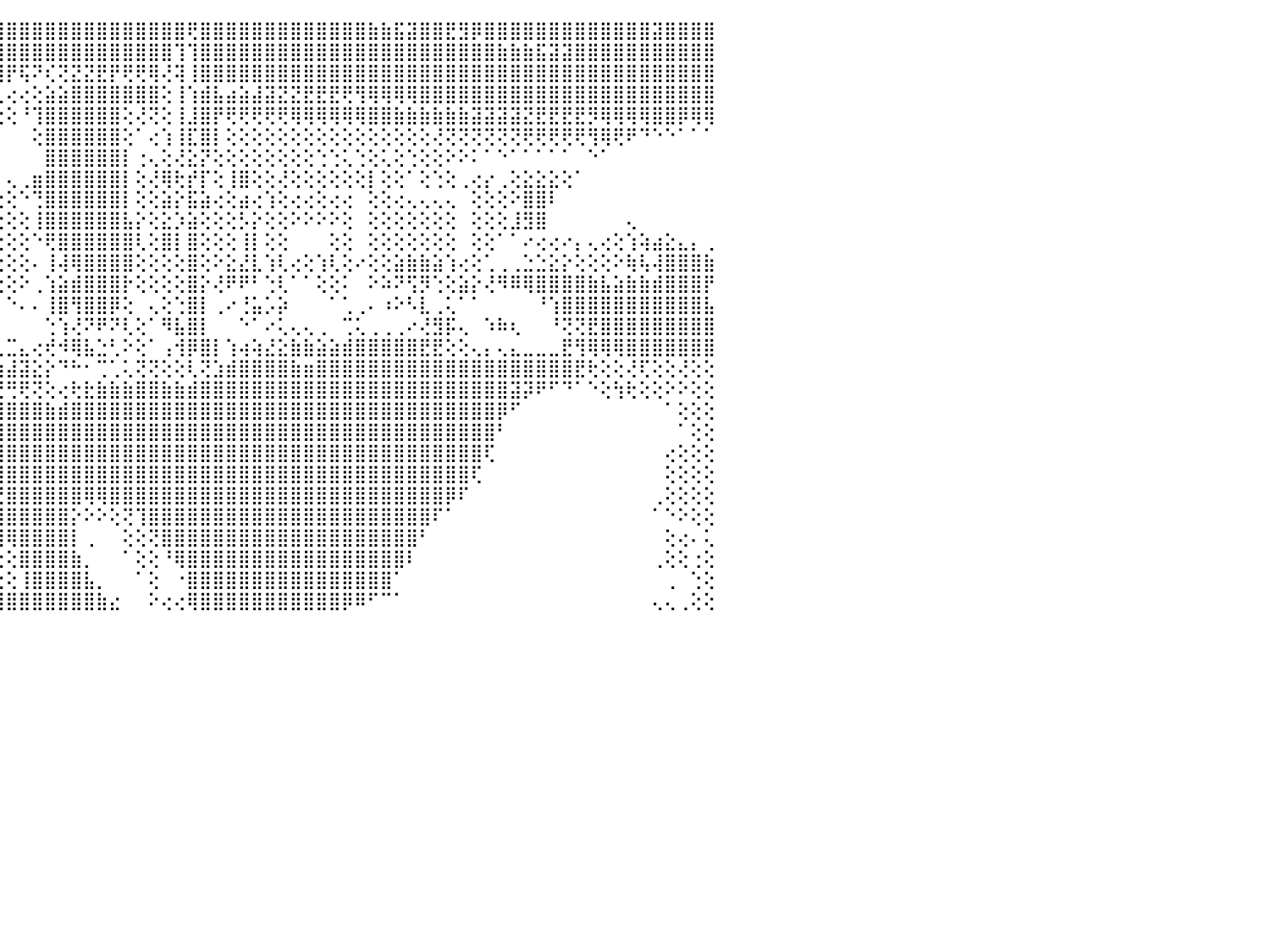

⣿⣿⣿⢕⠀⠀⠀⠀⠀⠀⠀⠀⠀⠀⠀⠀⠀⠀⠀⢄⢀⢑⢕⢿⡕⡕⢕⠕⣟⢝⢸⣿⣷⢔⣼⢿⢞⣙⣅⣴⣾⣿⣿⣿⣿⣿⣿⣿⣿⣿⣿⣿⣿⣿⣿⣿⣿⣿⣿⢟⣿⣿⣿⣿⣿⣿⣿⣿⣿⣿⣿⣿⣿⣷⣷⣯⣽⣿⣿⣟⣻⡿⣿⣿⣿⣿⣿⣿⣿⣿⣿⣿⣿⣿⣿⣽⣿⣿⣿⣿⠀
⣿⣿⢏⠁⠀⠀⠀⠀⠀⠀⠀⠀⠀⠀⠀⠀⠀⢀⢀⢅⢕⣕⢕⢜⡇⡇⢕⡕⣿⣇⣸⣿⣟⣹⣼⣷⣷⣿⣿⣿⣿⣿⣿⣿⣿⣿⣿⣿⣿⣿⣿⣿⣿⣿⣿⣿⣿⣿⢹⢹⣿⣿⣿⣿⣿⣿⣿⣿⣿⣿⣿⣿⣿⣿⣿⣿⣿⣿⣿⣿⣿⣿⣿⣷⣷⣷⣯⣽⣽⣿⣿⣿⣿⣿⣿⣿⣿⣿⣿⣿⠀
⣿⢇⠑⠀⠀⠀⠀⠀⠀⠀⠀⢀⢄⢄⢔⣴⣵⣵⣵⣷⣿⣿⣿⣷⣧⣇⢧⢗⣿⣵⣷⣿⣿⣿⣿⣿⣿⣿⣿⣿⣿⣿⣿⡿⢿⡟⢯⠝⢎⢝⣝⣝⣟⡟⢟⢟⢿⢜⢽⢸⣿⣿⣿⣿⣿⣿⣿⣿⣿⣿⣿⣿⣿⣿⣿⣿⣿⣿⣿⣿⣿⣿⣿⣿⣿⣿⣿⣿⣿⣿⣿⣿⣿⣿⣿⣿⣿⣿⣿⣿⠀
⡇⠕⠀⠀⠀⠀⠀⠀⠀⢄⢕⢕⢕⢕⢱⣿⣿⣿⡿⢏⢝⡝⡝⣿⡏⣱⣾⣿⣿⣿⣿⣿⣿⣿⣿⣿⣿⢟⢿⢿⢿⠟⢑⢙⢅⢔⢔⢕⣵⣵⣿⣿⣿⣿⣿⣿⣿⢕⢸⢱⣾⣧⣴⣵⣼⣽⣝⣝⣟⣟⣟⢟⢻⢿⢿⢿⢿⣿⣿⣿⣿⣿⣿⣿⣿⣿⣿⣿⣿⣿⣿⣿⣿⣿⣿⣿⣿⣿⣿⣿⠀
⣧⡔⠀⠀⠀⠀⠀⠀⠄⢕⢕⢕⢕⢰⡿⢿⢿⢿⢇⢕⢜⢟⢟⣿⣷⡝⢺⣿⣿⣿⣿⡿⡟⢿⠝⢑⢕⢅⢕⢔⢕⢕⡕⢱⢕⢕⠘⢹⣿⣿⣿⣿⣿⣿⢕⢜⢝⢕⢸⣸⣿⡟⢟⢟⢟⢟⢟⢿⢿⢿⢿⢿⢿⣿⣿⣷⣷⣷⣷⣷⣷⣽⣽⣽⣽⣝⣟⣟⣟⣟⡻⢿⢿⢿⢿⣿⣿⡿⢿⢿⠀
⣿⣿⡄⠀⠀⠀⢀⡠⢅⢄⢔⢔⢕⠱⣷⣷⣿⣿⣷⣧⣵⣧⢾⣧⣵⣿⣾⣱⡿⢇⢜⢅⢕⢕⢕⢕⢕⢕⢕⢕⢕⢕⢕⢔⠀⠀⠀⢕⣿⣿⣿⣿⣿⣿⢕⠁⢔⢱⢸⣏⣿⡇⢕⢕⢕⢕⢕⢕⢕⢕⢕⢕⢕⢕⢕⢕⢕⢕⢜⢝⢝⢝⢝⢝⢝⢟⢟⢟⢟⢟⢻⢿⢟⠟⠙⠑⠑⠁⠁⠁⠀
⣿⣿⣧⢀⠀⠀⢜⢱⢕⢕⢺⣷⣷⣾⣿⣿⣿⣿⣿⣿⣿⣿⣿⡏⢴⡿⢟⡏⢕⢕⢕⢕⢕⢕⢅⢕⢕⠑⠑⠑⠑⠑⠑⠑⠀⠀⠀⠀⣿⣿⣿⣿⣿⣿⡇⢐⢄⢕⢜⣕⡝⢕⢕⢕⢕⢕⢕⢕⢕⢑⢑⢅⢑⢕⢅⢕⢑⢕⢕⠕⠕⠅⠁⠑⠁⠁⠁⠁⠁⠀⠑⠁⠀⠀⠀⠀⠀⠀⠀⠀⠀
⢿⢿⣿⣷⣄⠀⠑⢨⡕⣵⣜⣿⣿⣿⣿⣿⣿⣿⢏⢝⢍⢿⣿⣷⣵⣵⣾⡇⠕⠑⠑⢱⣧⣕⡕⢕⠁⠀⠀⠀⢀⢀⠀⢕⠀⢄⢀⣶⣿⣿⣿⣿⣿⣿⡇⢕⢜⢿⢗⡞⡏⢕⢸⣿⢕⢕⢜⢕⢕⢕⢕⢕⢕⡇⢕⢕⠁⢕⢑⢕⢀⢔⡔⢀⢕⣕⣕⣕⢕⠁⠀⠀⠀⠀⠀⠀⠀⠀⠀⠀⠀
⢕⢕⢝⢝⢝⢳⣔⠀⠘⢟⢿⢿⢟⢿⣿⣿⣿⣿⢕⢕⢕⢕⢕⢝⢝⢏⡕⡕⢀⢄⣄⠕⢿⣿⣿⣷⠄⢄⠕⠔⠕⠕⠕⢕⢕⢕⠑⢙⣿⣿⣿⣿⣿⣿⡇⢕⢕⣵⡕⣯⣵⢔⢕⣴⢔⢱⢕⢔⢔⢕⢔⢔⠀⢕⢕⢔⢄⢄⢄⢄⠀⢕⢕⢕⠕⣿⣿⠇⠀⠀⠀⠀⠀⠀⠀⠀⠀⠀⠀⠀⠀
⢼⢵⢕⢕⢕⢕⢾⢧⢄⢕⢱⣕⡕⢜⢟⢟⢏⢕⢕⢕⢕⢕⢕⢕⢕⢕⢝⢝⢕⢜⢏⢜⢺⣿⣿⣧⢄⢔⢔⢕⣿⣿⣿⢕⢕⢕⢕⢸⣿⣿⣿⣿⣿⣿⣧⡕⢕⣕⡱⣵⢕⢕⢕⡣⡕⢕⢕⠕⠕⠕⠕⢕⠀⢕⢕⢕⢕⢕⢕⢕⠀⢕⢕⢕⣸⣻⣿⠀⠀⠀⠀⠀⠀⢄⠀⠀⠀⠀⠀⠀⠀
⢷⡷⢷⢷⢷⢶⣿⣿⣷⣷⣿⣿⣿⣇⢕⢕⢕⢕⢕⢕⢕⢕⢕⢕⢕⢕⢕⠕⢕⢕⢕⢕⢕⢹⣿⣷⢕⠑⢕⢕⣿⢻⡿⢇⢕⢕⢕⠑⢟⣿⣿⣿⣿⣿⣿⢇⢕⣿⡇⣿⢕⢕⢕⢸⡇⢕⢕⠀⠀⠀⢕⢕⠀⢕⢕⢕⢕⢕⢕⢕⠀⢕⢕⠁⠁⠔⢔⢔⠔⡄⢄⢔⢕⢱⢵⣴⣕⣄⡄⢀⠀
⡜⣝⢕⢕⣕⣕⣱⣷⣷⣿⣿⣿⣿⣿⣕⡕⢕⢕⢕⢕⢕⢕⢵⢵⢵⢕⢁⠀⠀⠰⠥⠵⠕⢜⡿⡯⢕⠁⢕⢕⠝⠕⠕⢕⢕⢕⢕⠄⢸⢼⢿⣿⣿⣿⣿⢕⢕⢕⢕⣿⢕⠕⣕⣜⣇⢱⢇⢔⢕⢱⢇⢕⠔⢕⢕⣵⣷⣷⣵⢱⢔⢕⢁⢀⢀⣑⣑⣕⡕⢕⢕⢕⠕⢷⢧⢼⣿⣿⣿⣷⠀
⣿⣿⡷⣱⣗⢗⢝⢱⣿⣿⣿⣿⣿⣿⣿⣿⢕⢕⢕⢕⢕⢕⣕⣕⣡⡗⢕⠕⠀⢀⢀⢀⢀⢘⢕⢔⢕⢕⢕⣑⢔⢕⢕⢕⢕⢕⠕⢀⢱⣵⣾⣿⣿⣿⡗⢕⢕⢕⢕⣿⡕⢜⠟⠟⠃⢑⢇⠁⠁⢕⢕⠅⠀⠕⠵⠝⢫⡻⢑⢕⣵⡕⢜⠻⠿⢿⣿⣿⣿⣿⣷⣧⣵⣷⣷⣾⣿⣿⣿⡟⠀
⢻⢟⢝⢕⢕⠑⠀⠀⠝⢿⣿⣿⣿⣿⡟⢕⢕⢕⢕⢕⢕⢝⢻⢿⣿⡷⢔⢄⠀⠕⢳⢿⣿⣶⣷⡇⢕⡄⡸⣿⢕⣅⢑⢅⠄⠑⠄⠄⢸⣿⢻⣿⣿⡿⢕⠀⢄⢕⢑⣿⡇⢀⠔⢘⣥⡡⡵⠀⠀⠀⠁⢁⢀⠄⠰⠕⠣⣇⢀⢅⠁⠁⠀⠀⠀⠀⠘⢱⣿⣿⣿⣿⣿⣿⣿⣿⣿⣿⣿⣧⠀
⢕⢕⢕⠕⠑⠀⠀⠀⠀⠈⠻⢿⣿⣿⣕⠕⢕⢕⠕⠕⣸⣧⡅⢕⢕⢕⢀⠀⠀⠀⠕⠼⠿⠿⠟⢕⢕⠀⠉⠈⠵⠃⠁⠙⠀⠀⠀⠀⢑⢱⢜⠝⠟⠝⢇⢕⠁⠻⣧⣿⡇⠀⠀⠑⠁⠔⢅⢄⢄⢀⠀⢉⢅⢀⢀⢀⠔⢜⣻⡯⢄⠀⠱⠷⢆⠀⠀⠘⢝⢝⣟⣿⣿⣿⣿⣿⣿⣿⣿⣿⠀
⠕⠑⠁⠀⠀⠀⠀⠀⠀⠀⠀⠀⠙⢿⣿⣿⣿⣿⣿⣿⣿⣿⡿⠁⢕⢕⢕⢀⠀⠀⠀⠀⠁⠀⢀⣕⣕⣕⣕⡕⢕⢔⢄⢕⢄⣉⣄⢔⢞⠺⢿⣧⣑⢃⠕⢕⠁⢠⢺⡿⣿⡇⢱⢴⢵⣜⣕⣷⣷⣵⣵⣾⣿⣿⣿⣿⣿⣟⣟⢕⢕⢄⡄⢄⣄⣀⣀⣀⣟⢻⢿⢿⢿⣿⣿⣿⣿⣿⣿⣿⠀
⠀⠀⠀⠀⠀⠀⠀⠀⠀⠀⠀⠀⠀⠀⠈⠛⠿⣿⣿⣿⣿⣿⡧⠀⢕⠕⠑⠁⠀⠀⠀⢄⢔⢔⢔⢜⢻⠿⣿⣿⣿⣿⣷⣷⣶⣼⣽⣕⡕⠙⠓⠂⢉⢁⢅⢝⢝⢕⢕⢇⢝⣱⣾⣿⣿⣿⣿⣷⣶⣿⣿⣿⣿⣿⣿⣿⣿⣿⣿⣿⣿⣿⣿⣿⣿⣿⣿⣿⣿⣟⢗⢕⢕⢜⢏⢕⢕⢜⢕⢕⠀
⠀⠀⠀⠀⠀⠀⠀⠀⠀⠀⠀⠀⠀⠀⠀⠀⠀⠀⠉⠙⠙⠙⠁⠀⠁⠀⠀⠀⠀⠀⠀⢕⢕⣾⣿⣿⣿⡿⢿⣿⣿⣿⣿⣿⣟⢛⢟⢝⢕⢔⢗⣗⣷⣷⣷⣿⣿⣷⣷⣾⣿⣿⣿⣿⣿⣿⣿⣿⣿⣿⣿⣿⣿⣿⣿⣿⣿⣿⣿⣿⣿⣿⣿⣿⣽⡽⠟⠋⠙⠁⠑⢕⢳⢗⢕⢕⠕⠕⢕⢕⠀
⠀⠀⠀⠀⠀⠀⠀⠀⠀⠀⠀⠀⠀⠀⠀⠀⠀⠀⠀⠀⠀⠀⠀⠀⠀⠀⠀⠀⠀⠀⠀⢕⢕⢛⢟⢝⢕⢕⢕⣜⣽⣽⣿⣿⣿⣿⣿⣿⣷⣾⣿⣿⣿⣿⣿⣿⣿⣿⣿⣿⣿⣿⣿⣿⣿⣿⣿⣿⣿⣿⣿⣿⣿⣿⣿⣿⣿⣿⣿⣿⣿⣿⣿⡿⠋⠀⠀⠀⠀⠀⠀⠀⠀⠀⠀⠀⠁⢕⢕⢕⠀
⠀⠀⠀⠀⠀⠀⠀⠀⠀⠀⠀⠀⠀⠀⠀⠀⠀⠀⠀⠀⠀⠀⠀⠀⠀⠀⠀⠀⠀⠐⢔⢕⢕⢕⢕⢕⢕⣵⣿⣿⣿⣿⣿⣿⣿⣿⣿⣿⣿⣿⣿⣿⣿⣿⣿⣿⣿⣿⣿⣿⣿⣿⣿⣿⣿⣿⣿⣿⣿⣿⣿⣿⣿⣿⣿⣿⣿⣿⣿⣿⣿⣿⣿⠃⠀⠀⠀⠀⠀⠀⠀⠀⠀⠀⠀⠀⠀⠁⢕⢕⠀
⠀⠀⠀⠀⠀⠀⠀⠀⠀⠀⠀⠀⠀⠀⠀⠀⠀⠀⠀⠀⠀⠀⠀⠀⠀⠀⠀⠀⠀⠀⢕⠕⢕⢕⣱⣵⣿⣿⣿⣿⣿⣿⣿⣿⣿⣿⣿⣿⣿⣿⣿⣿⣿⣿⣿⣿⣿⣿⣿⣿⣿⣿⣿⣿⣿⣿⣿⣿⣿⣿⣿⣿⣿⣿⣿⣿⣿⣿⣿⣿⣿⣿⢏⠀⠀⠀⠀⠀⠀⠀⠀⠀⠀⠀⠀⠀⢔⢕⢕⢕⠀
⠀⠀⠀⠀⠀⠀⠀⠀⠀⠀⠀⠀⠀⠀⠀⠀⠀⠀⠀⠀⠀⠀⠀⠀⠀⠀⠀⠀⢄⠁⠔⢀⣰⣷⣾⢿⣿⣿⣿⡏⢕⢁⢕⢸⣿⣿⣿⣿⣿⣿⣿⣿⣿⣿⣿⣿⣿⣿⣿⣿⣿⣿⣿⣿⣿⣿⣿⣿⣿⣿⣿⣿⣿⣿⣿⣿⣿⣿⣿⣿⣿⢏⠀⠀⠀⠀⠀⠀⠀⠀⠀⠀⠀⠀⠀⠀⢕⢕⢕⢕⠀
⠀⠀⠀⠀⠀⠀⠀⠀⠀⠀⠀⠀⠀⠀⠀⠀⠀⠀⠀⠀⠀⠀⠀⠀⠀⠀⠀⠀⠀⢀⠕⢹⢿⢏⣱⣼⣿⣿⢟⢕⢕⢕⢕⢕⢝⣿⣿⣿⣿⣿⣿⢿⢿⣿⣿⣿⣿⣿⣿⣿⣿⣿⣿⣿⣿⣿⣿⣿⣿⣿⣿⣿⣿⣿⣿⣿⣿⣿⣿⡿⠏⠀⠀⠀⠀⠀⠀⠀⠀⠀⠀⠀⠀⠀⠀⢀⢕⢕⢕⢕⠀
⠀⠀⠀⠀⠀⠀⠀⠀⠀⠀⠀⠀⠀⠀⠀⠀⠀⠀⠀⠀⠀⠀⠀⠀⠀⠀⠀⢀⠐⠁⠀⢔⠕⣵⣿⢟⢝⠕⠕⠑⠑⢕⢕⢱⣾⣿⣿⣿⣿⣿⡕⠕⠕⢕⢝⢹⣿⣿⣿⣿⣿⣿⣿⣿⣿⣿⣿⣿⣿⣿⣿⣿⣿⣿⣿⣿⣿⣿⠏⠁⠀⠀⠀⠀⠀⠀⠀⠀⠀⠀⠀⠀⠀⠀⠀⠁⠑⠕⢕⢕⠀
⠀⠀⠀⠀⠀⠀⠀⠀⠀⠀⠀⠀⠀⠀⠀⠀⠀⠀⠀⠀⠀⠀⠀⠀⠀⠀⠀⠀⢀⢄⢕⢕⢜⢏⠑⠁⠀⢀⢄⢄⢄⢕⢕⢕⢿⢿⣿⣿⣿⣿⡇⢀⠀⠀⢕⢕⢝⣿⣿⣿⣿⣿⣿⣿⣿⣿⣿⣿⣿⣿⣿⣿⣿⣿⣿⣿⣿⠃⠀⠀⠀⠀⠀⠀⠀⠀⠀⠀⠀⠀⠀⠀⠀⠀⠀⠀⢕⢔⠄⢅⠀
⠀⠀⠀⠀⠀⠀⠀⠀⠀⠀⠀⠀⠀⠀⠀⠀⠀⠀⠀⠀⢀⠀⢔⢄⢄⠀⠀⠀⢕⢕⢕⢕⢕⠀⠀⠀⠀⠁⠑⠑⠁⢕⢕⢕⢕⢕⣿⣿⣿⣿⣷⡀⠀⠀⠁⢕⢕⠘⢿⣿⣿⣿⣿⣿⣿⣿⣿⣿⣿⣿⣿⣿⣿⣿⣿⣿⠇⠀⠀⠀⠀⠀⠀⠀⠀⠀⠀⠀⠀⠀⠀⠀⠀⠀⠀⢀⢕⢕⢐⢕⠀
⠀⠀⠀⠀⠀⠀⠀⠀⠀⠀⠀⠀⠀⠀⠀⠀⠀⢄⠀⢀⢕⢕⢕⠕⠑⠀⠀⠀⠁⢕⢃⢁⠥⠄⠐⠀⠀⠀⠀⠀⢄⢕⢕⢕⢕⢕⢸⣿⣿⣿⣿⣧⡀⠀⠀⠁⢕⠀⠐⣿⣿⣿⣿⣿⣿⣿⣿⣿⣿⣿⣿⣿⣿⣿⣿⠁⠀⠀⠀⠀⠀⠀⠀⠀⠀⠀⠀⠀⠀⠀⠀⠀⠀⠀⠀⠀⢀⠀⢑⢕⠀
⢔⠔⠕⠀⠀⠀⠀⠀⠀⠀⠀⠀⠀⠀⠀⠀⠀⠑⠀⢕⢕⠀⠑⠀⠀⠀⢄⠀⠀⡕⠀⠀⠀⠀⢀⢀⢄⢔⢔⢕⢕⢕⣕⣱⣾⣿⣿⣿⣿⣿⣿⣿⣷⣔⠀⠀⠕⢔⢔⢿⣿⣿⣿⣿⣿⣿⣿⣿⣿⣿⣿⡿⠿⠋⠉⠁⠀⠀⠀⠀⠀⠀⠀⠀⠀⠀⠀⠀⠀⠀⠀⠀⠀⠀⠀⢄⢄⢀⢕⢕⠀
⠀⠀⠀⠀⠀⠀⠀⠀⠀⠀⠀⠀⠀⠀⠀⠀⠀⠀⠀⠀⠀⠀⠀⠀⠀⠀⠀⠀⠀⠀⠀⠀⠀⠀⠀⠀⠀⠀⠀⠀⠀⠀⠀⠀⠀⠀⠀⠀⠀⠀⠀⠀⠀⠀⠀⠀⠀⠀⠀⠀⠀⠀⠀⠀⠀⠀⠀⠀⠀⠀⠀⠀⠀⠀⠀⠀⠀⠀⠀⠀⠀⠀⠀⠀⠀⠀⠀⠀⠀⠀⠀⠀⠀⠀⠀⠀⠀⠀⠀⠀⠀